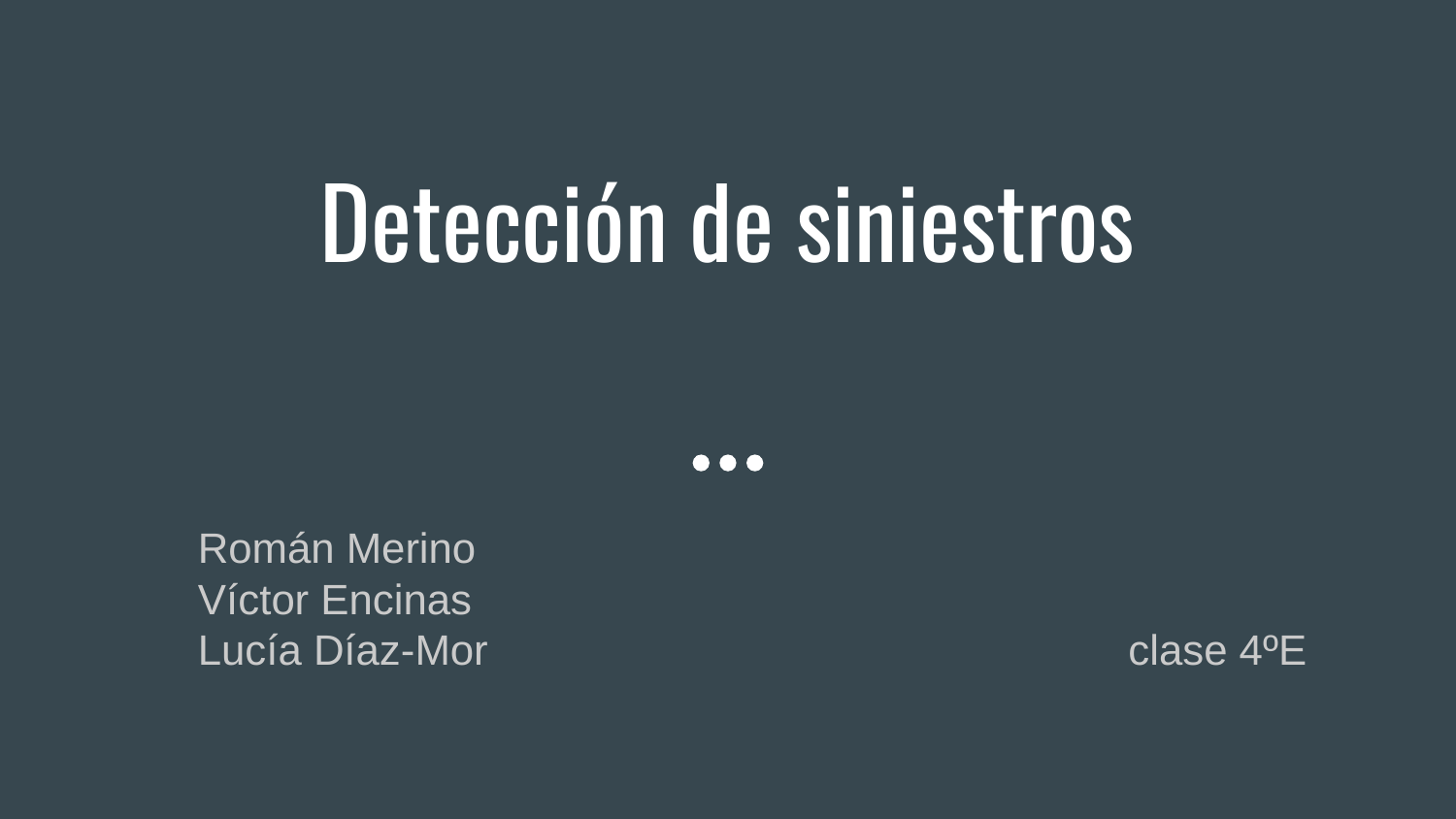

# Detección de siniestros
Román Merino
Víctor Encinas
Lucía Díaz-Mor                                                      clase 4ºE